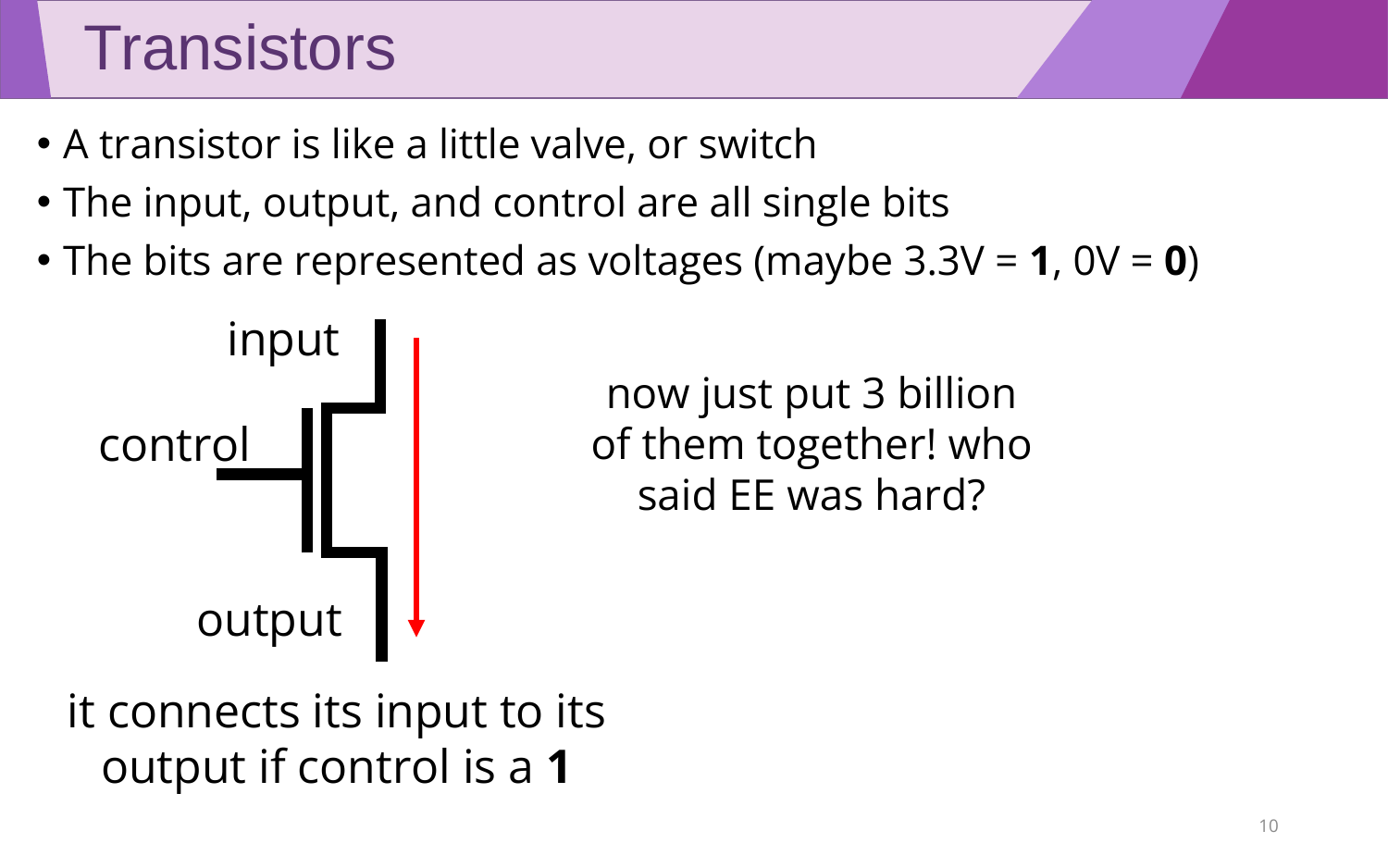

# Transistors
A transistor is like a little valve, or switch
The input, output, and control are all single bits
The bits are represented as voltages (maybe 3.3V = 1, 0V = 0)
input

control
output
it connects its input to its  output if control is a 1
now just put 3 billion of them together! who said EE was hard?
10